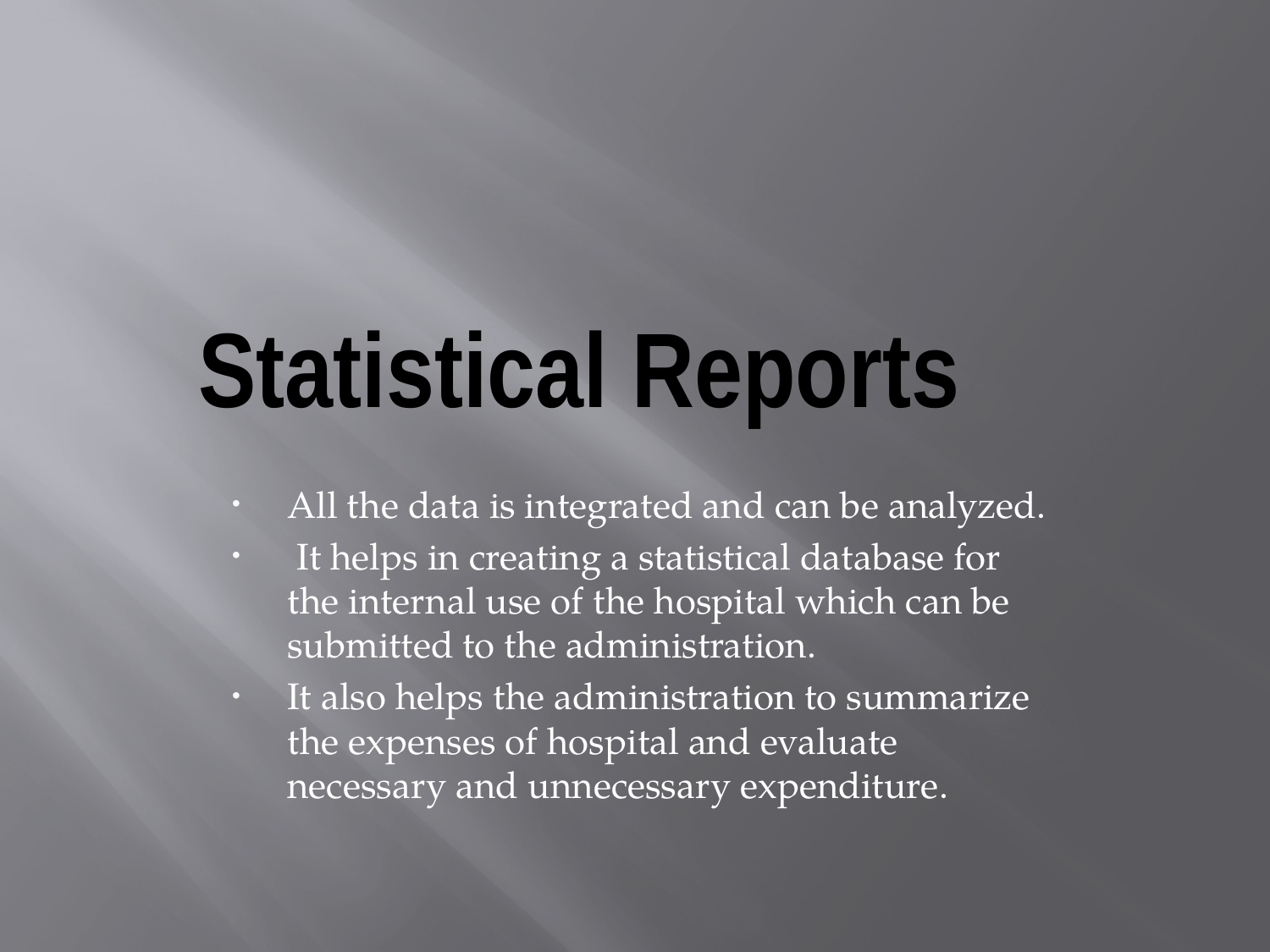

# Statistical Reports

All the data is integrated and can be analyzed.
 It helps in creating a statistical database for the internal use of the hospital which can be submitted to the administration.
It also helps the administration to summarize the expenses of hospital and evaluate  necessary and unnecessary expenditure.